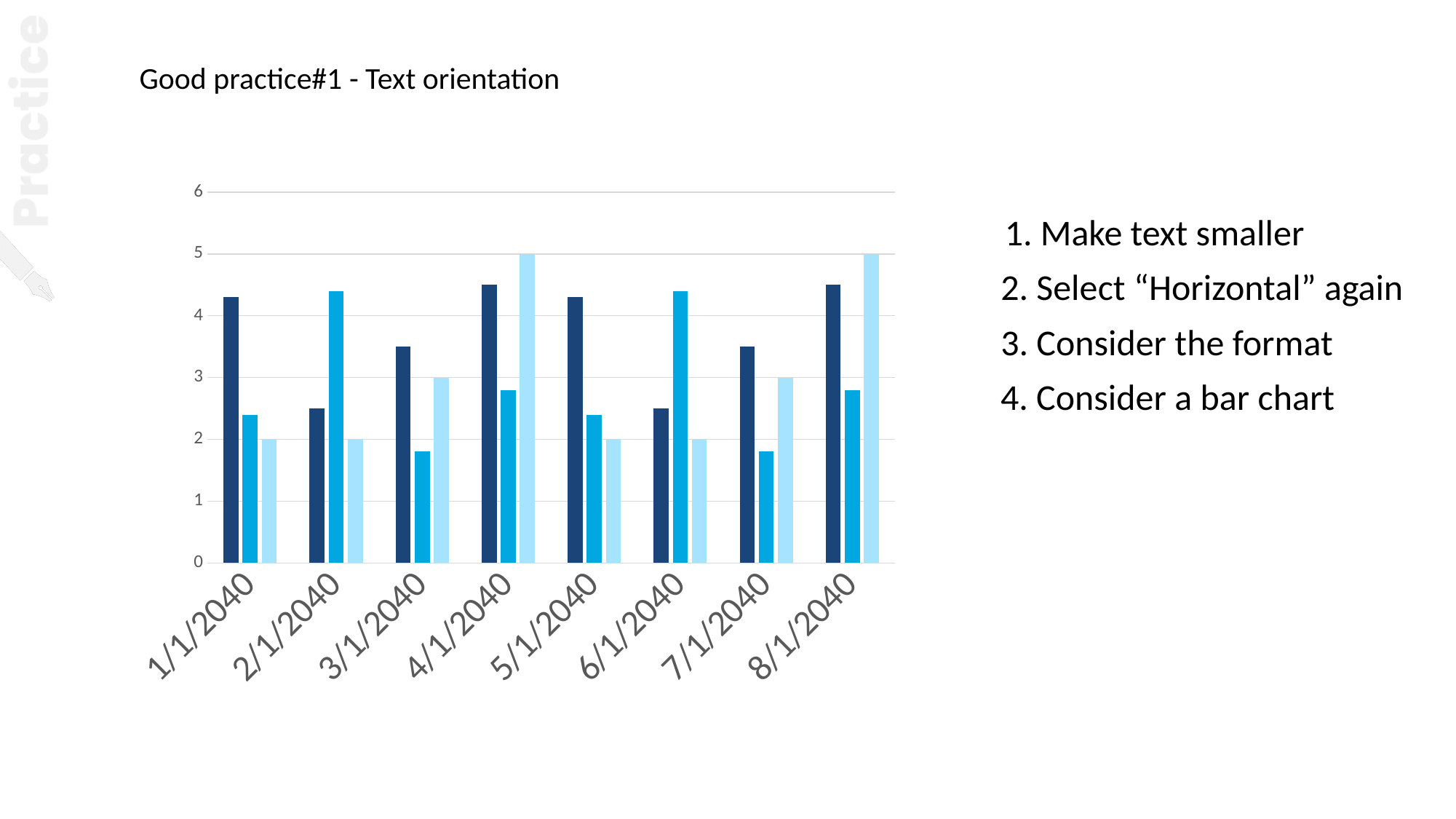

Good practice#1 - Text orientation

### Chart

| Category | Series 1 | Series 2 | Series 3 |
|---|---|---|---|
| 51136 | 4.3 | 2.4 | 2.0 |
| 51167 | 2.5 | 4.4 | 2.0 |
| 51196 | 3.5 | 1.8 | 3.0 |
| 51227 | 4.5 | 2.8 | 5.0 |
| 51257 | 4.3 | 2.4 | 2.0 |
| 51288 | 2.5 | 4.4 | 2.0 |
| 51318 | 3.5 | 1.8 | 3.0 |
| 51349 | 4.5 | 2.8 | 5.0 |
1. Make text smaller
2. Select “Horizontal” again
3. Consider the format
4. Consider a bar chart